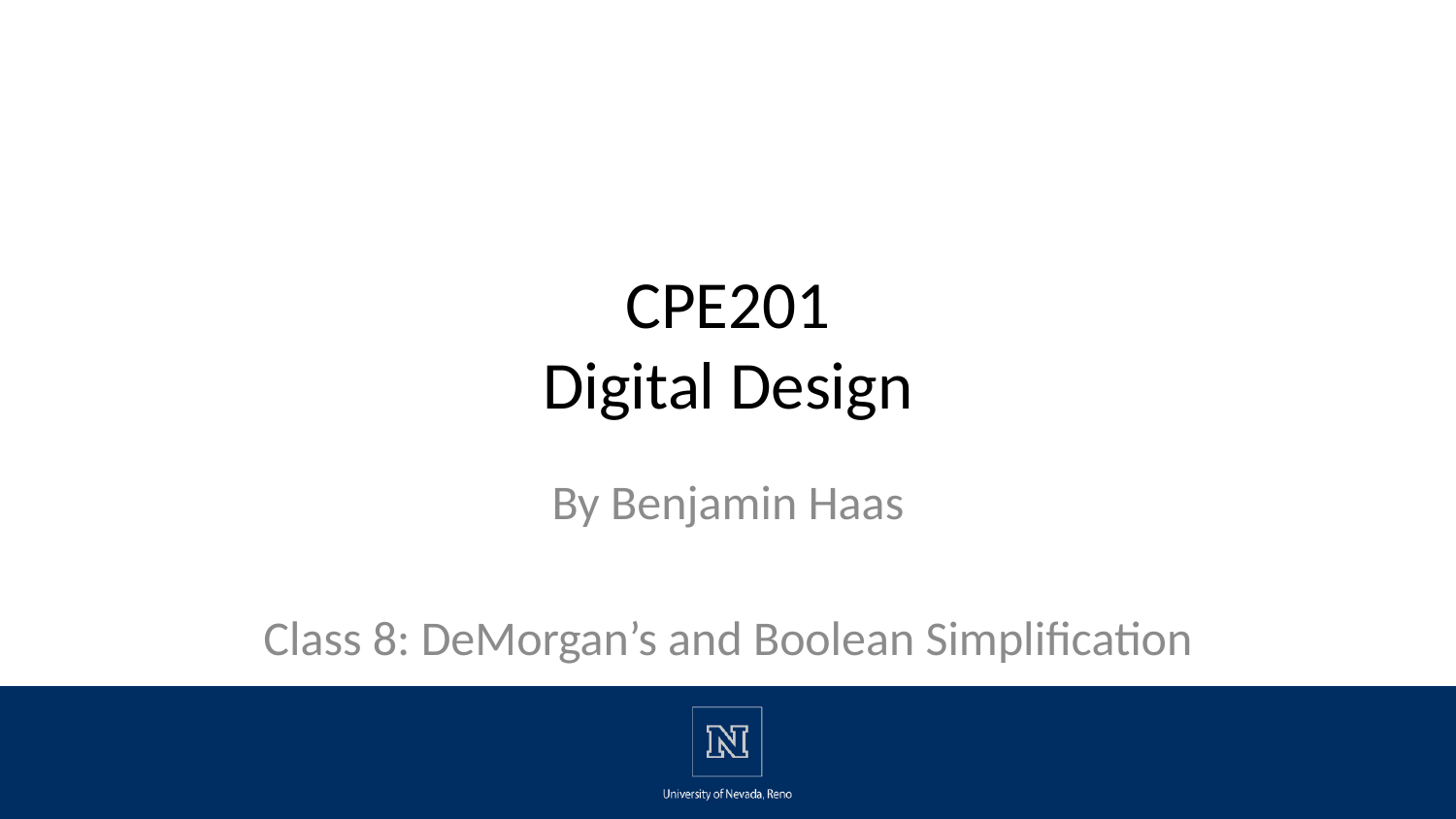

# CPE201 Digital Design
By Benjamin Haas

Class 8: DeMorgan’s and Boolean Simplification